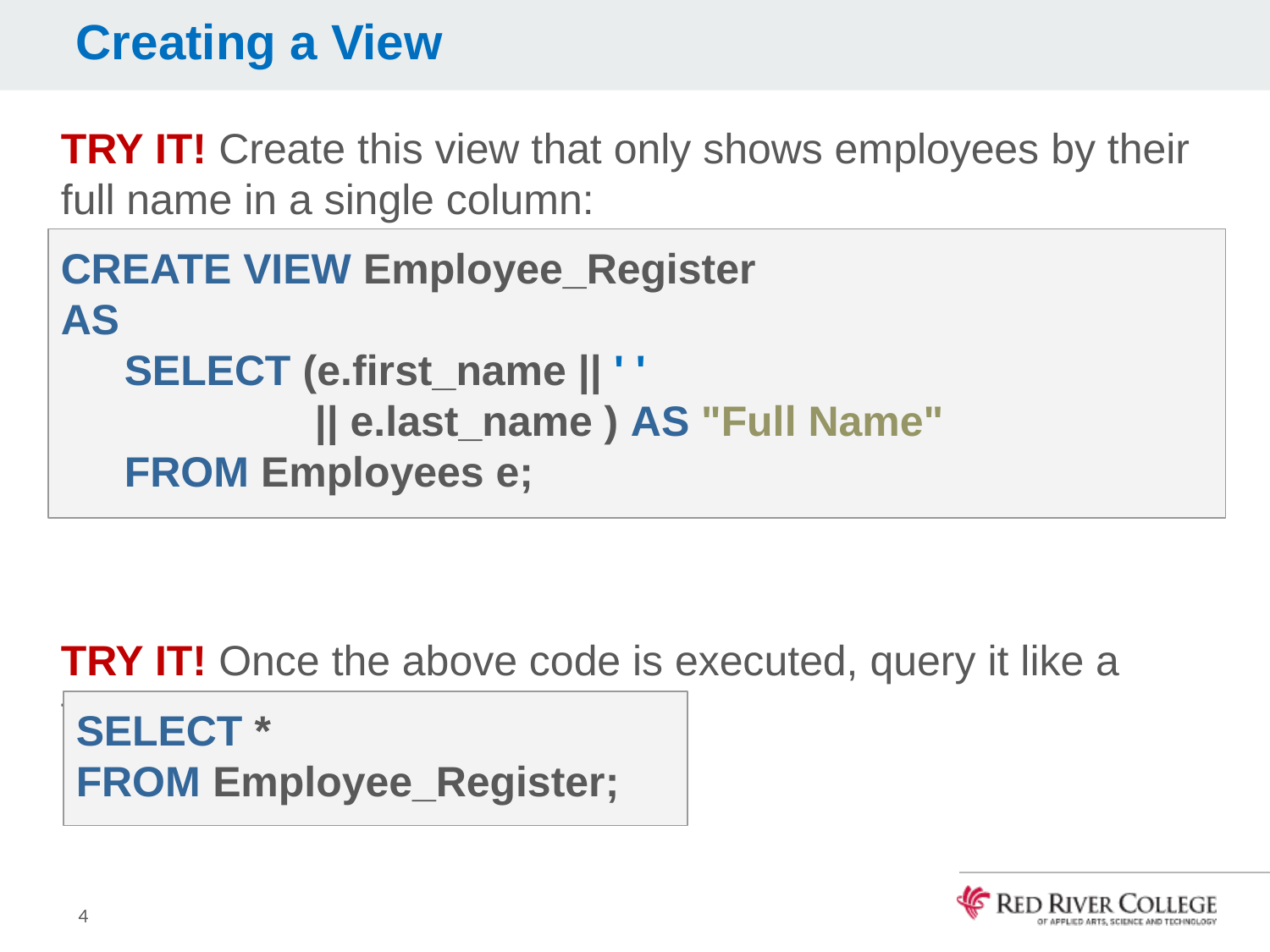

# Creating a View
TRY IT! Create this view that only shows employees by their full name in a single column:

TRY IT! Once the above code is executed, query it like a table:
CREATE VIEW Employee_Register
AS
SELECT (e.first_name || ' '
|| e.last_name ) AS "Full Name"
FROM Employees e;
SELECT *
FROM Employee_Register;
4